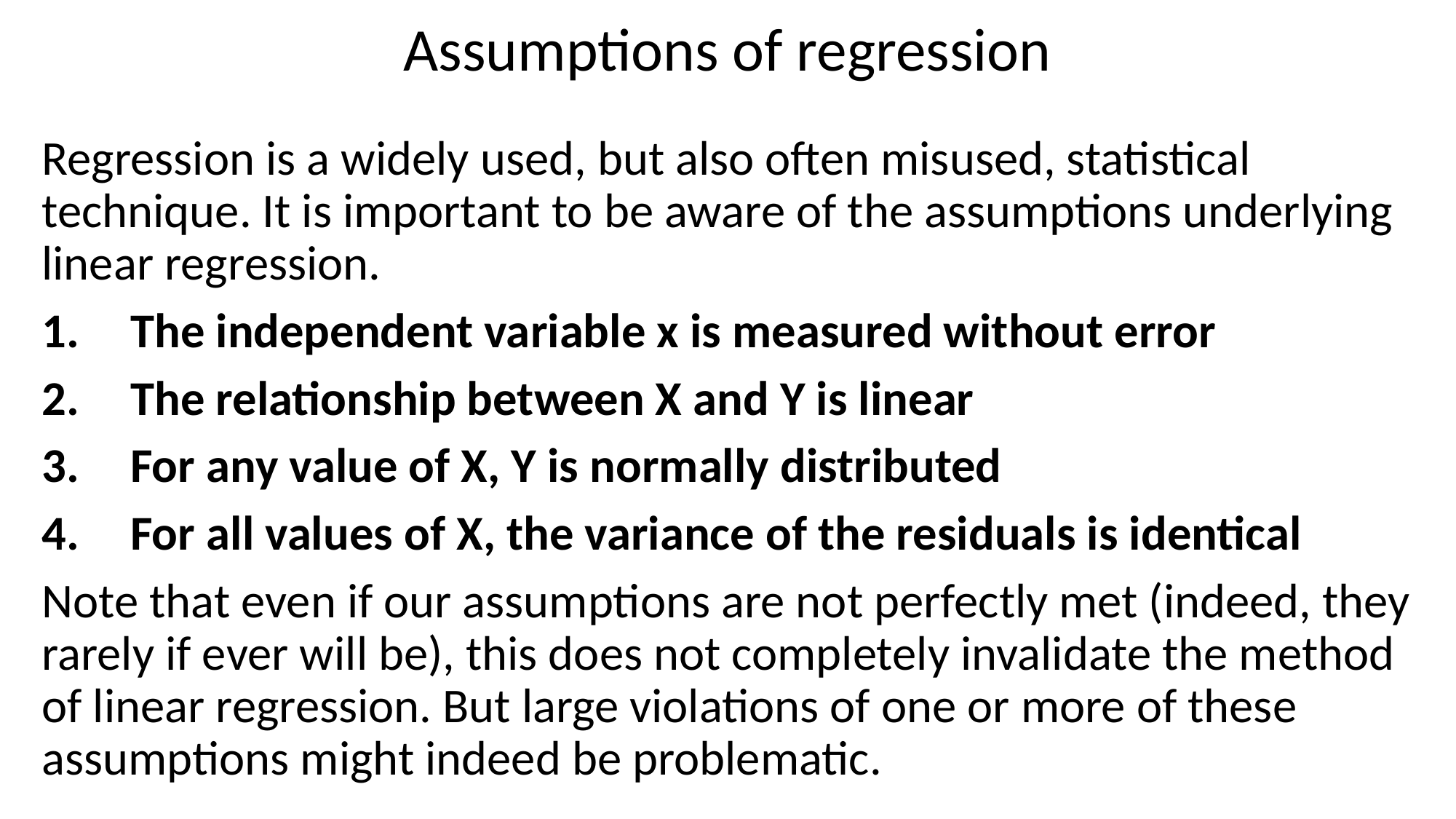

# Assumptions of regression
Regression is a widely used, but also often misused, statistical technique. It is important to be aware of the assumptions underlying linear regression.
The independent variable x is measured without error
The relationship between X and Y is linear
For any value of X, Y is normally distributed
For all values of X, the variance of the residuals is identical
Note that even if our assumptions are not perfectly met (indeed, they rarely if ever will be), this does not completely invalidate the method of linear regression. But large violations of one or more of these assumptions might indeed be problematic.